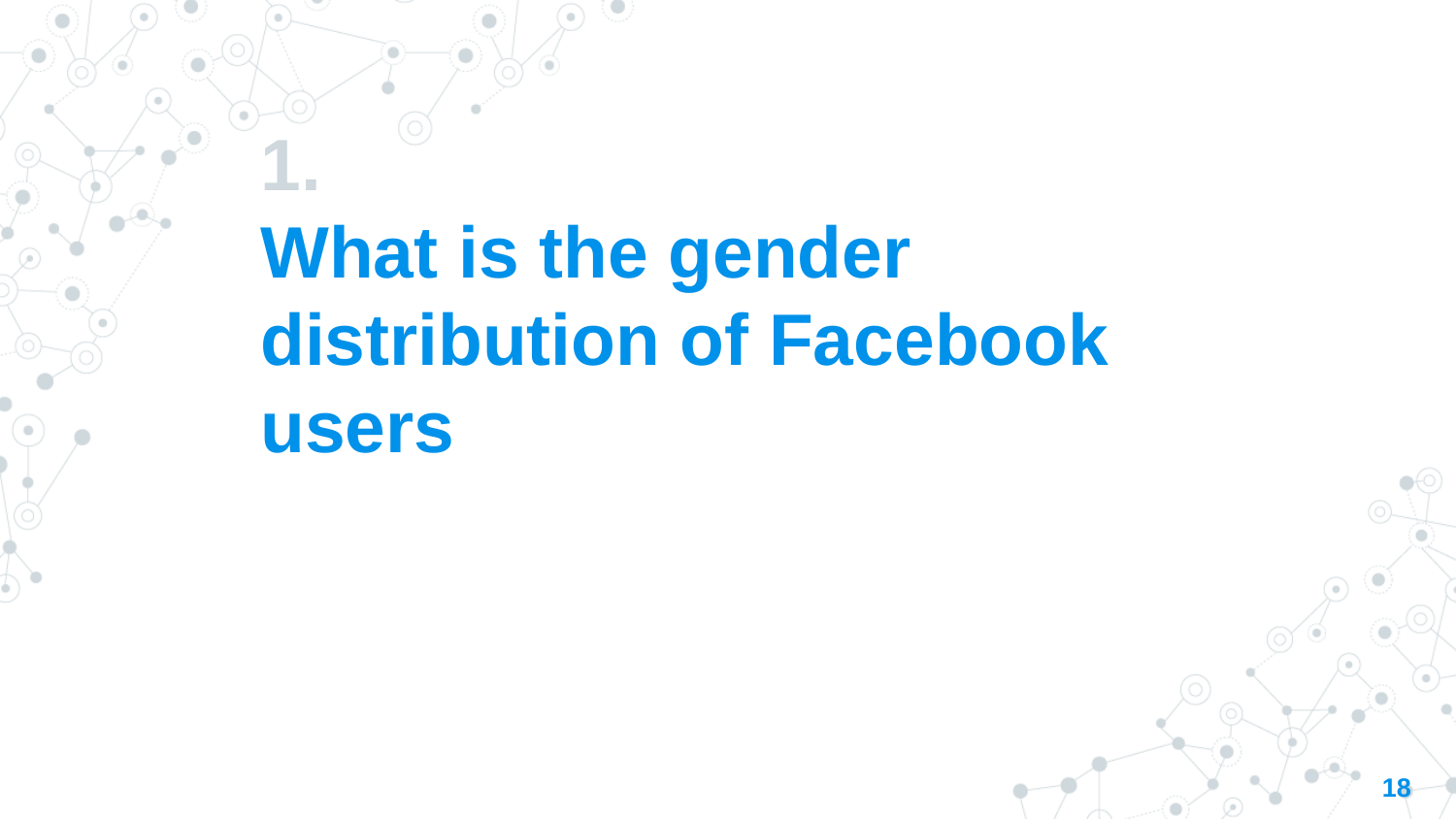

# 1.
What is the gender distribution of Facebook users
18